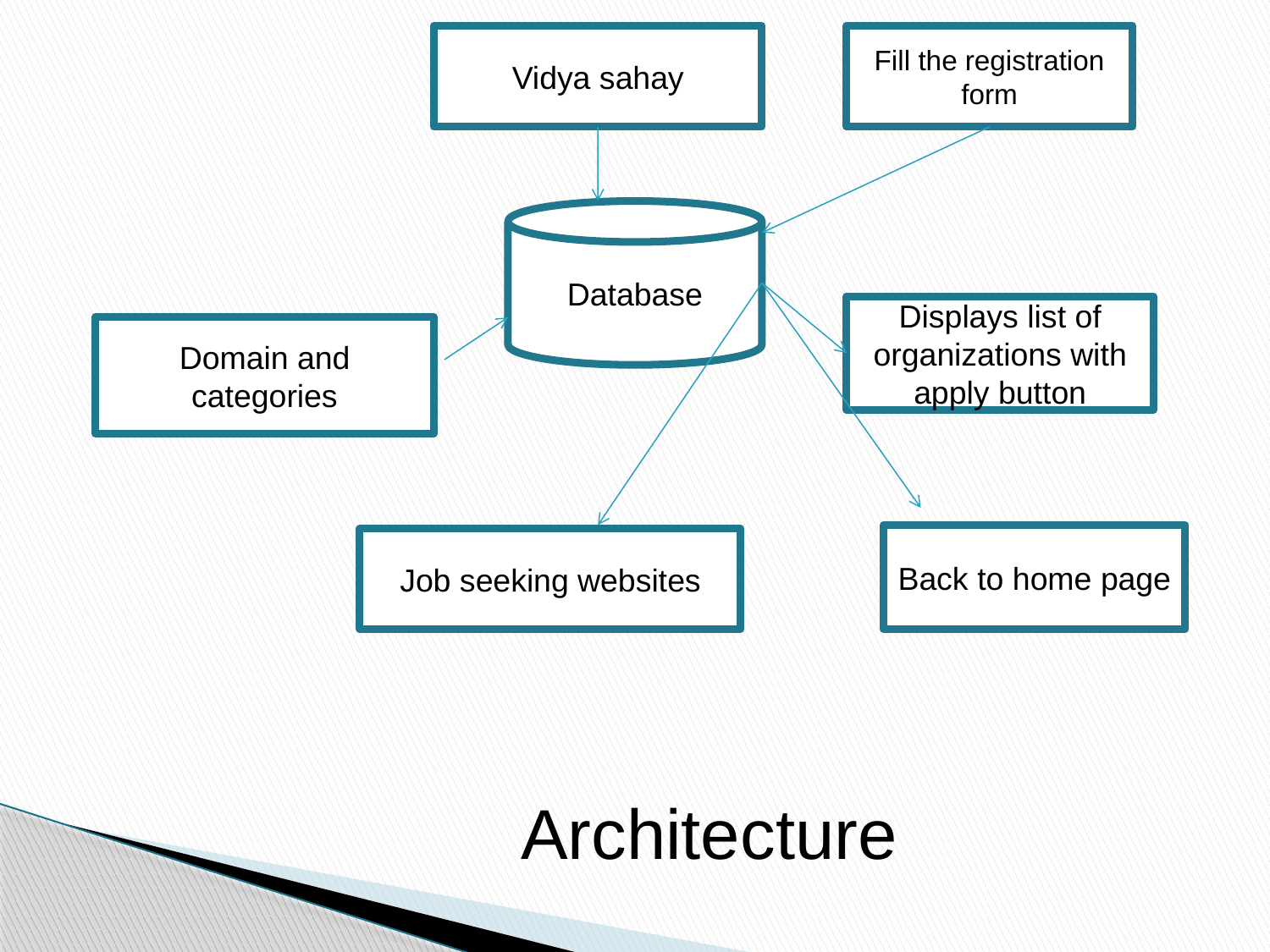

Vidya sahay
Fill the registration form
Database
Displays list of organizations with apply button
Domain and categories
Back to home page
Job seeking websites
Architecture